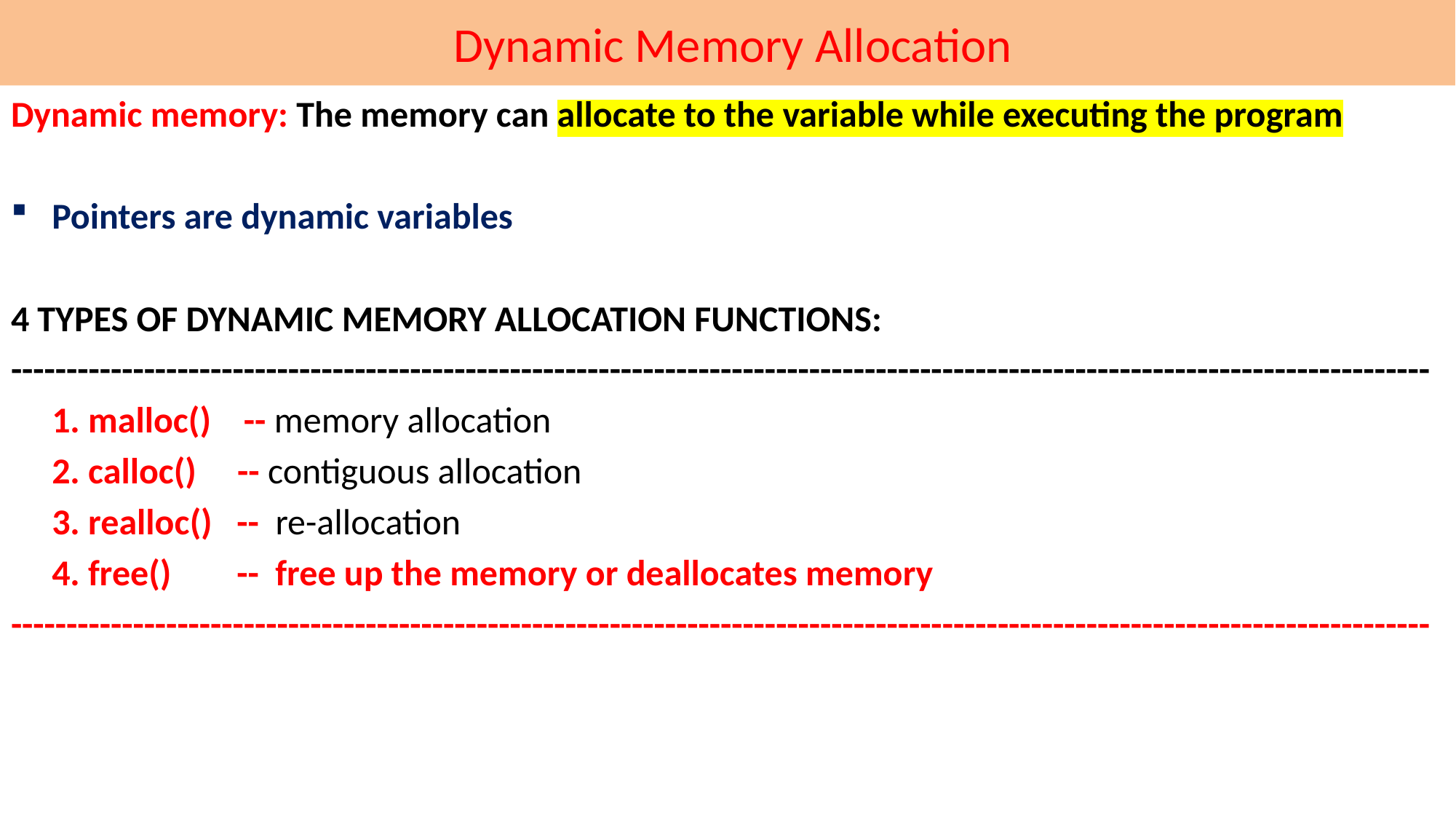

# Dynamic Memory Allocation
Dynamic memory: The memory can allocate to the variable while executing the program

Pointers are dynamic variables

4 TYPES OF DYNAMIC MEMORY ALLOCATION FUNCTIONS:
--------------------------------------------------------------------------------------------------------------------------------
	1. malloc()    -- memory allocation
     2. calloc()     -- contiguous allocation
     3. realloc()   --  re-allocation
     4. free()        --  free up the memory or deallocates memory
--------------------------------------------------------------------------------------------------------------------------------